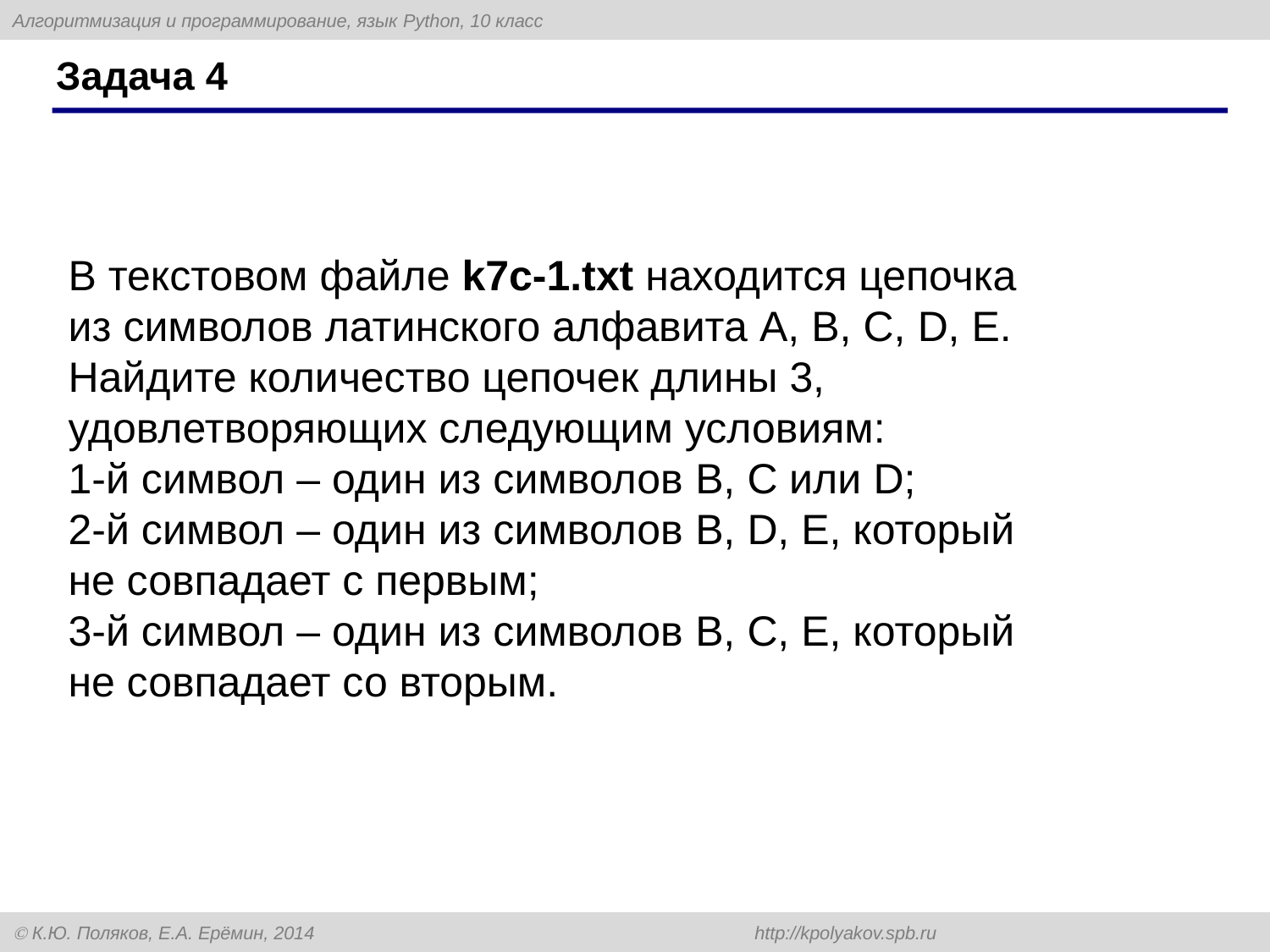

# Задача 4
В текстовом файле k7c-1.txt находится цепочка из символов латинского алфавита A, B, C, D, E. Найдите количество цепочек длины 3, удовлетворяющих следующим условиям:
1-й символ – один из символов B, C или D;
2-й символ – один из символов B, D, E, который не совпадает с первым;
3-й символ – один из символов B, C, E, который не совпадает со вторым.